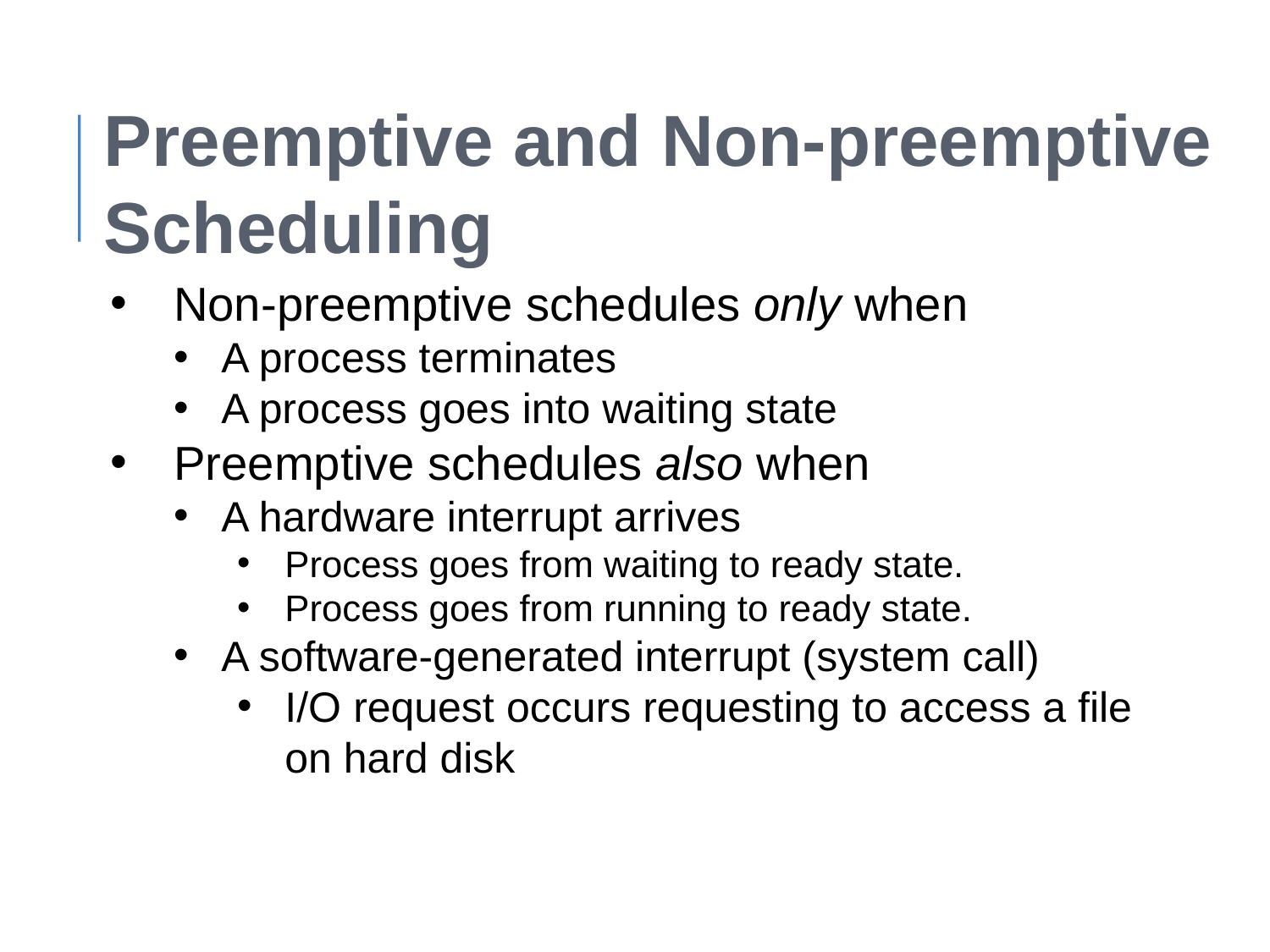

Preemptive and Non-preemptive  Scheduling
Non-preemptive schedules only when
A process terminates
A process goes into waiting state
Preemptive schedules also when
A hardware interrupt arrives
Process goes from waiting to ready state.
Process goes from running to ready state.
A software-generated interrupt (system call)
I/O request occurs requesting to access a file on hard disk